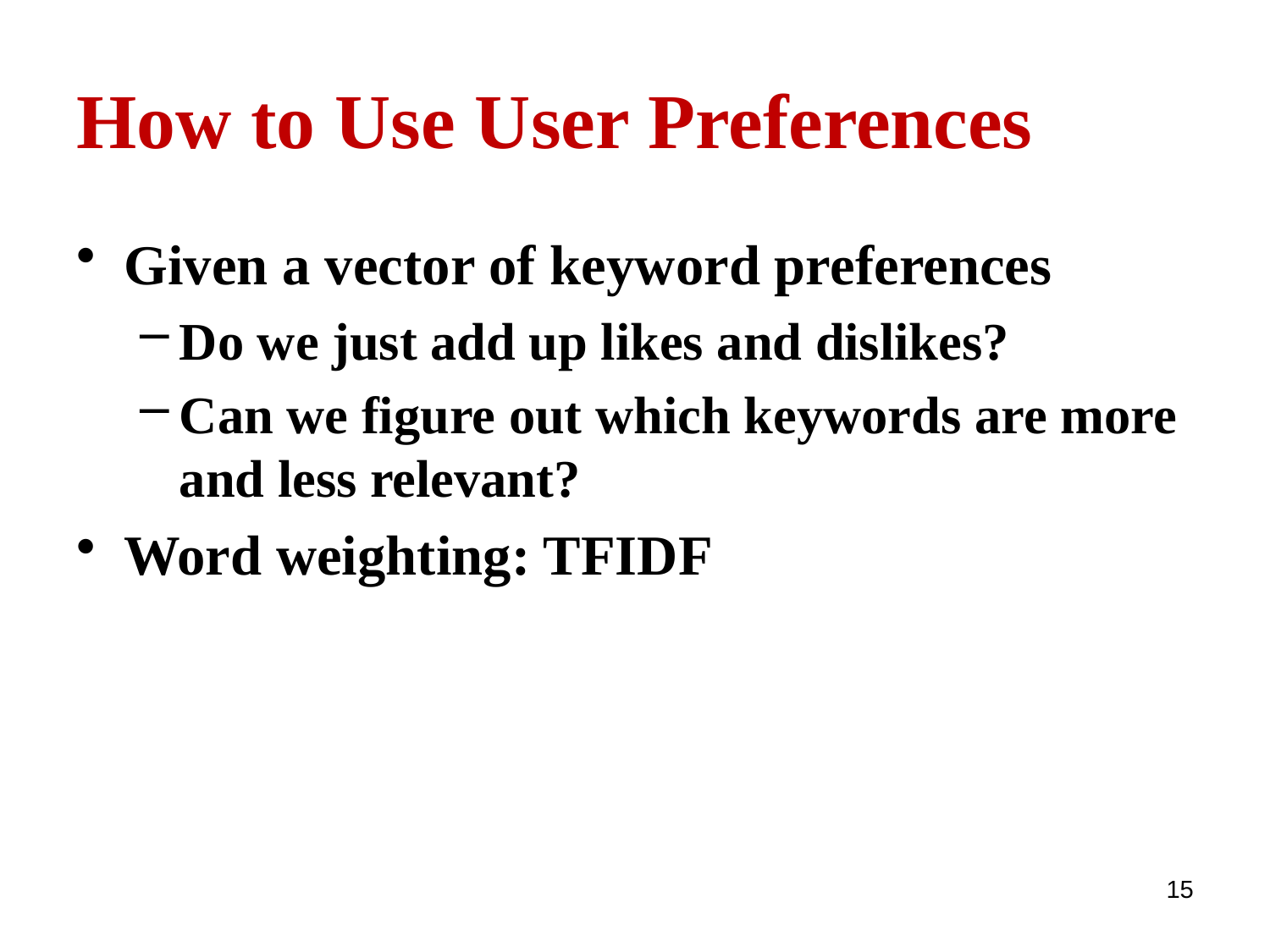

# How to Use User Preferences
Given a vector of keyword preferences
Do we just add up likes and dislikes?
Can we figure out which keywords are more and less relevant?
Word weighting: TFIDF
15